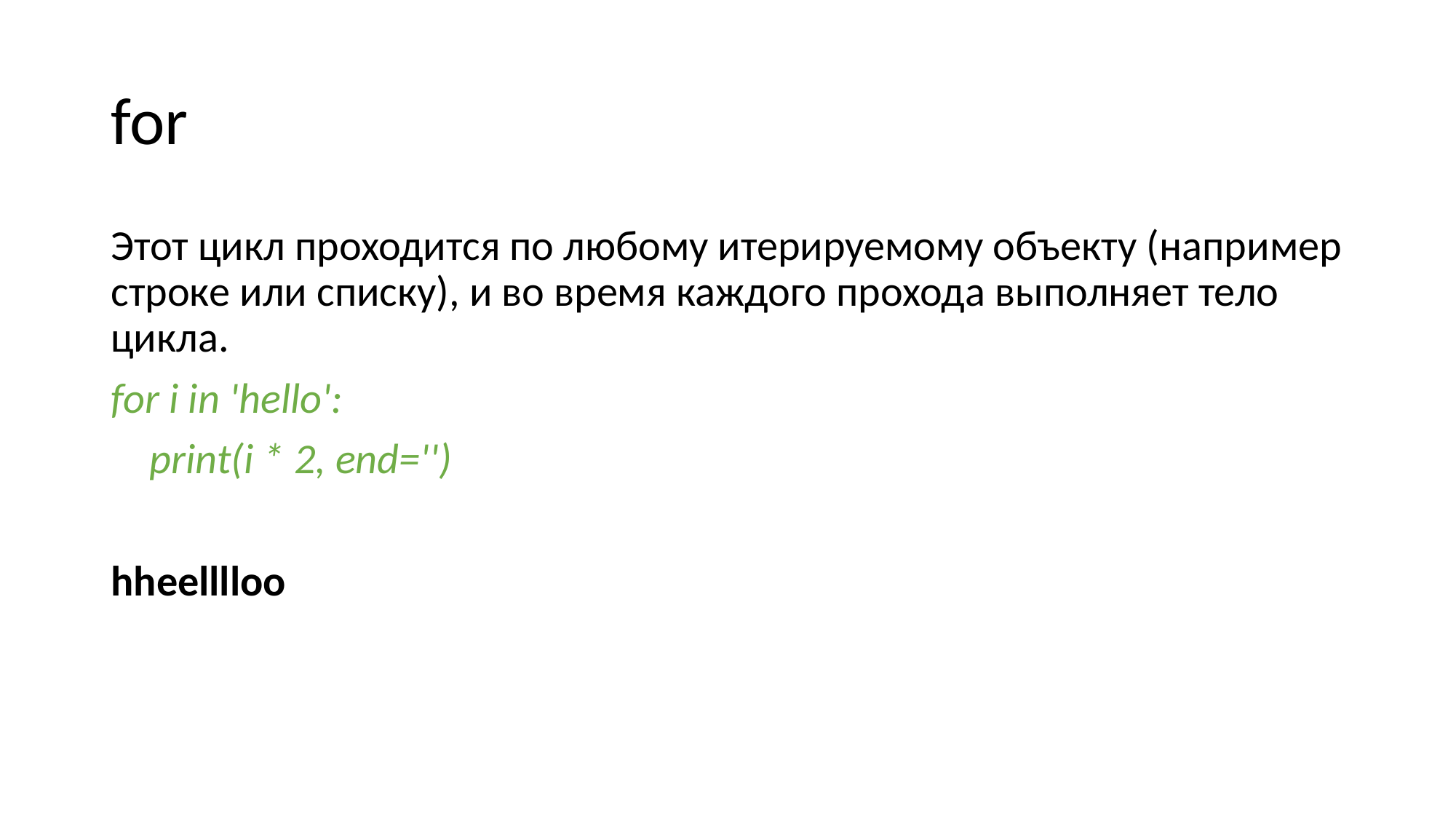

# for
Этот цикл проходится по любому итерируемому объекту (например строке или списку), и во время каждого прохода выполняет тело цикла.
for i in 'hello':
    print(i * 2, end='')

hheelllloo